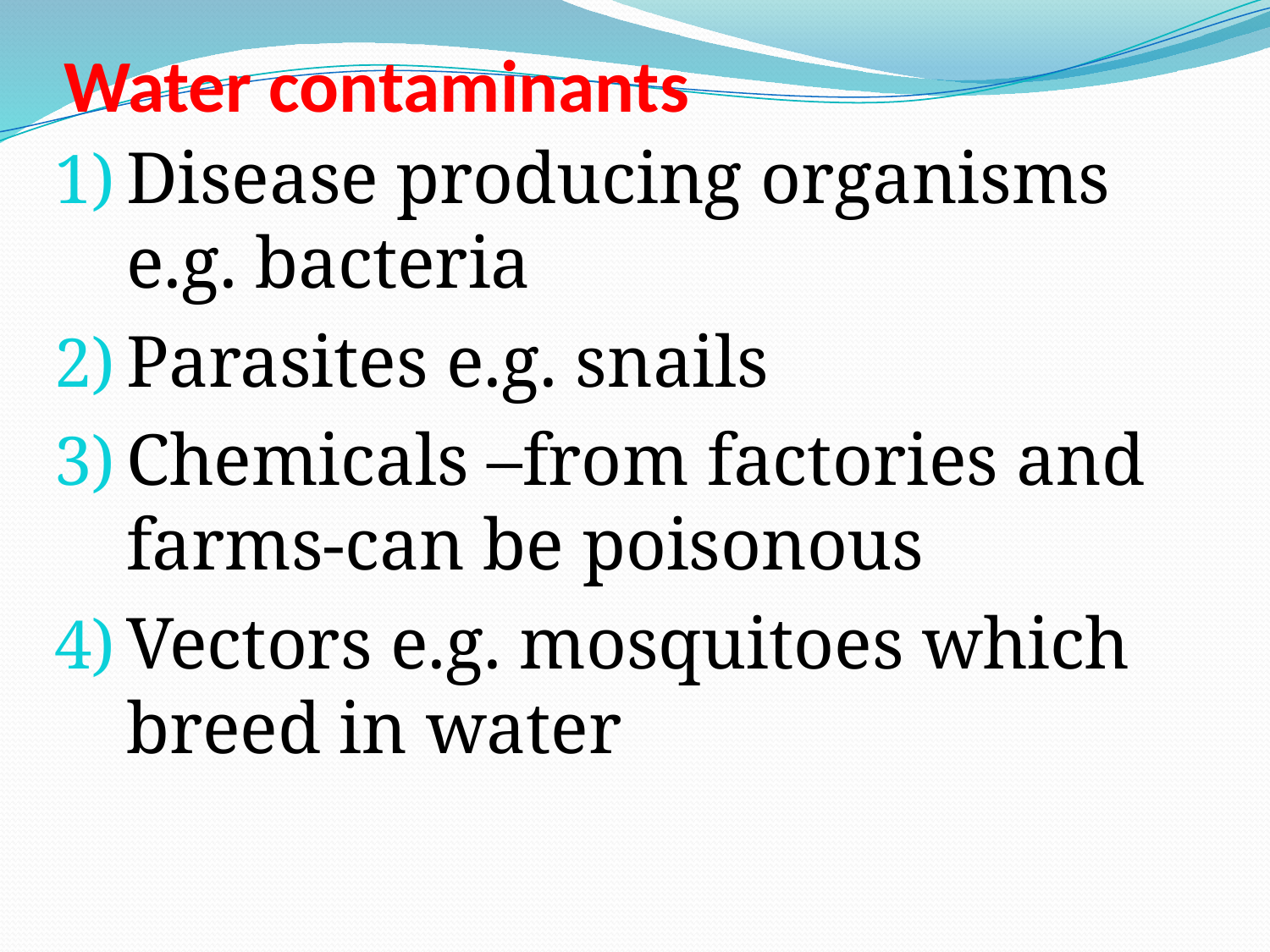

# Water contaminants
Disease producing organisms e.g. bacteria
Parasites e.g. snails
Chemicals –from factories and farms-can be poisonous
Vectors e.g. mosquitoes which breed in water